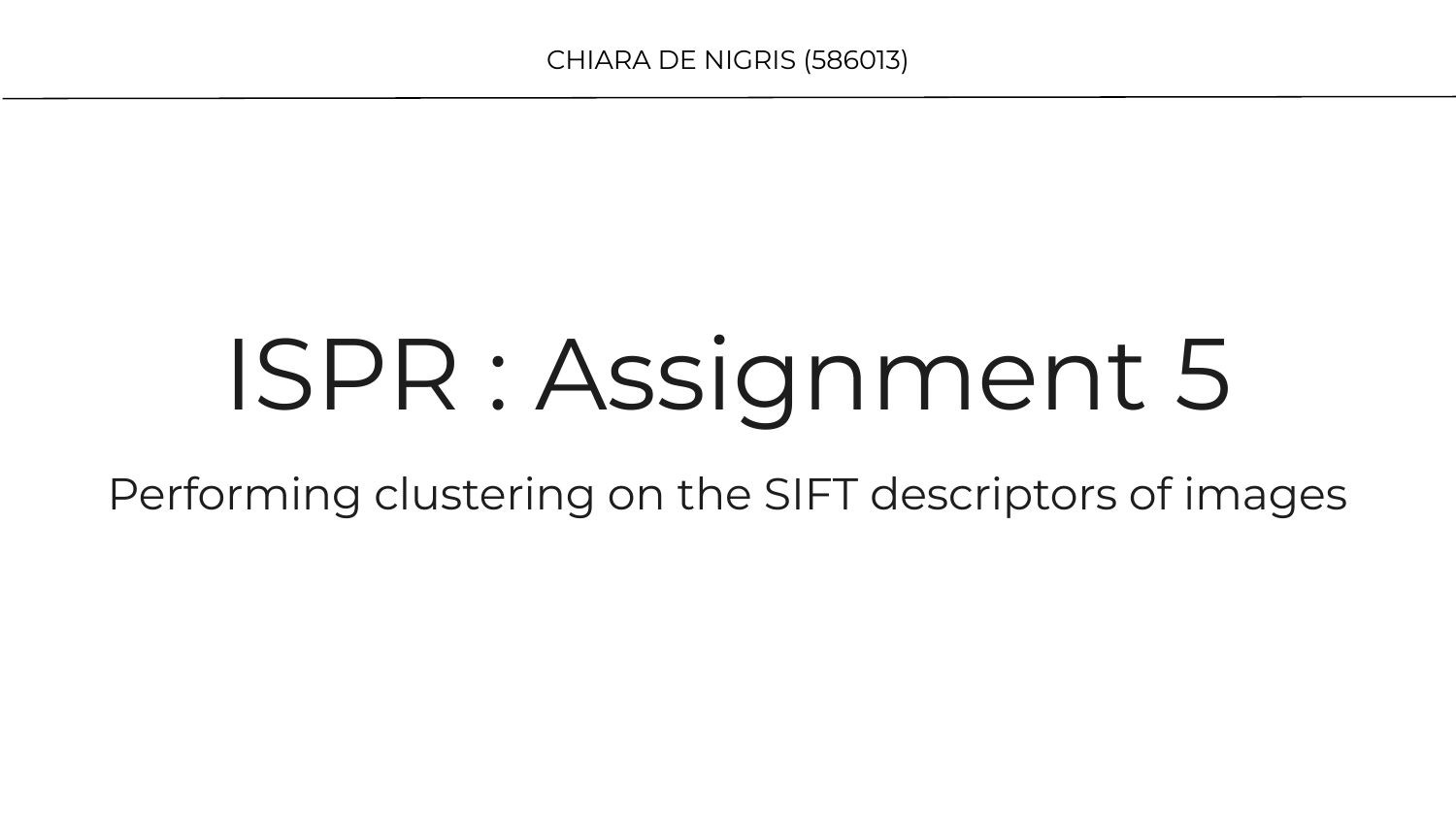

CHIARA DE NIGRIS (586013)
# ISPR : Assignment 5
Performing clustering on the SIFT descriptors of images